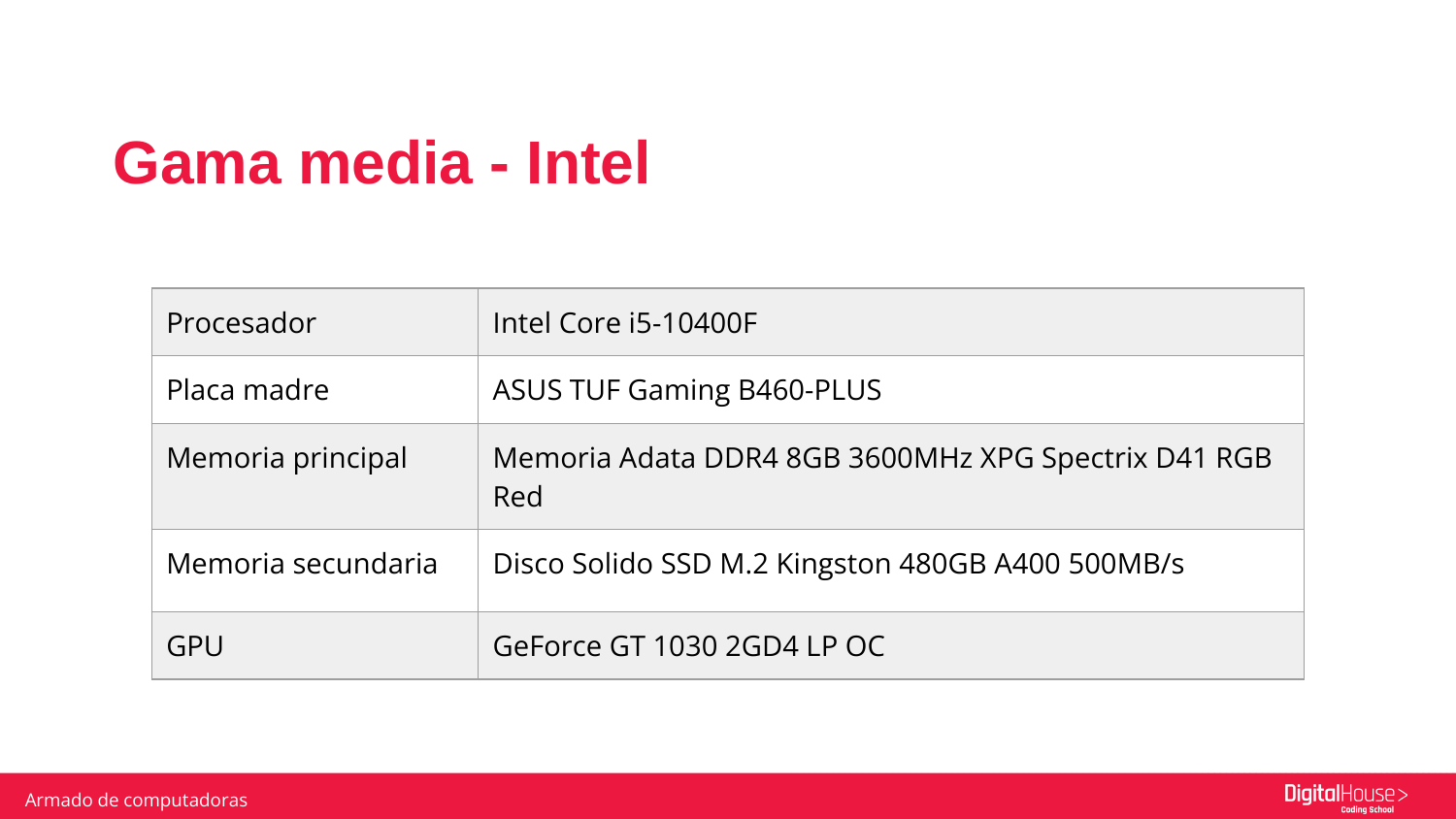

Gama media - Intel

| Procesador | Intel Core i5-10400F |
| --- | --- |
| Placa madre | ASUS TUF Gaming B460-PLUS |
| Memoria principal | Memoria Adata DDR4 8GB 3600MHz XPG Spectrix D41 RGB Red |
| Memoria secundaria | Disco Solido SSD M.2 Kingston 480GB A400 500MB/s |
| GPU | GeForce GT 1030 2GD4 LP OC |